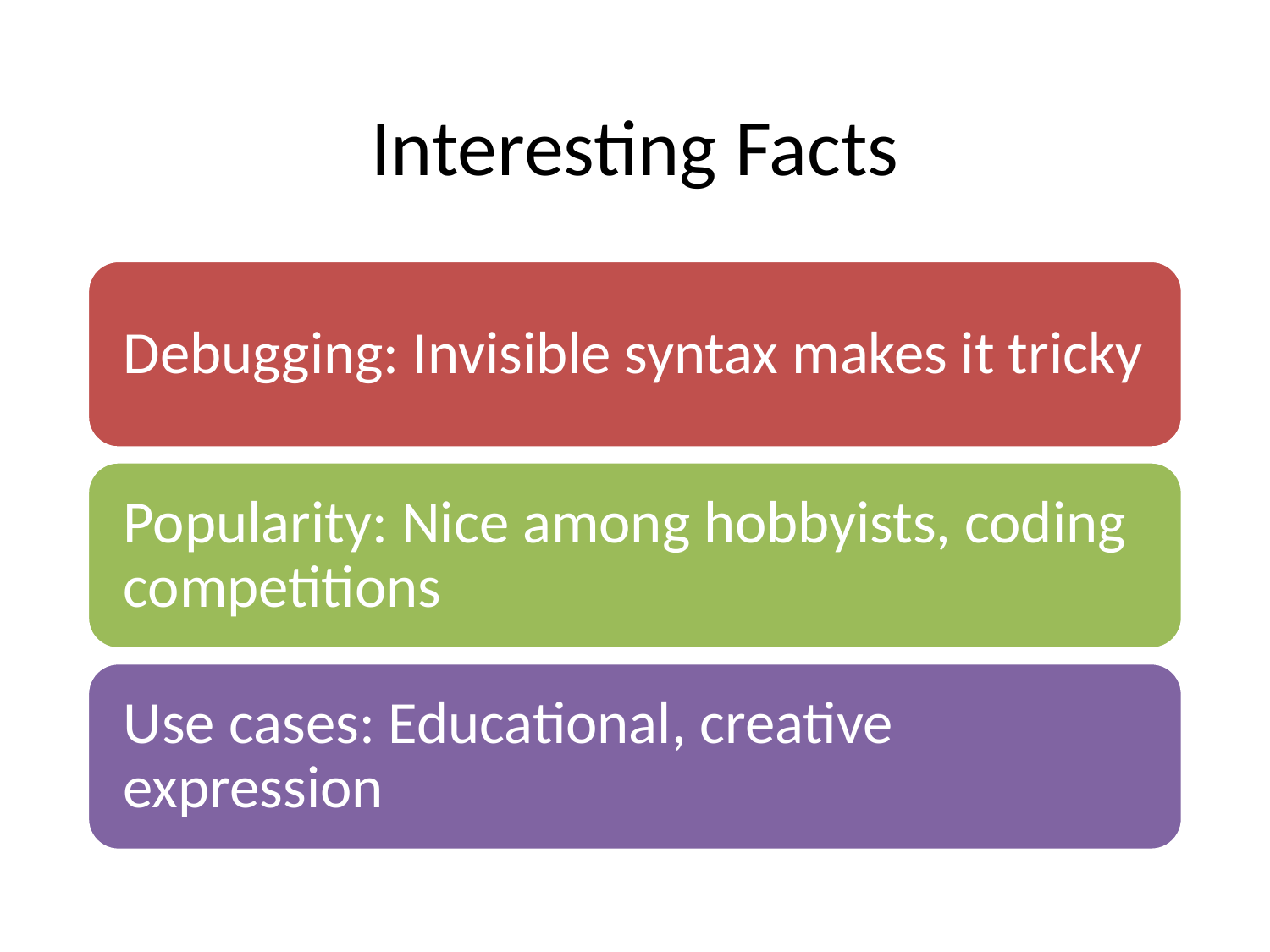

# Interesting Facts
Debugging: Invisible syntax makes it tricky
Popularity: Nice among hobbyists, coding competitions
Use cases: Educational, creative expression